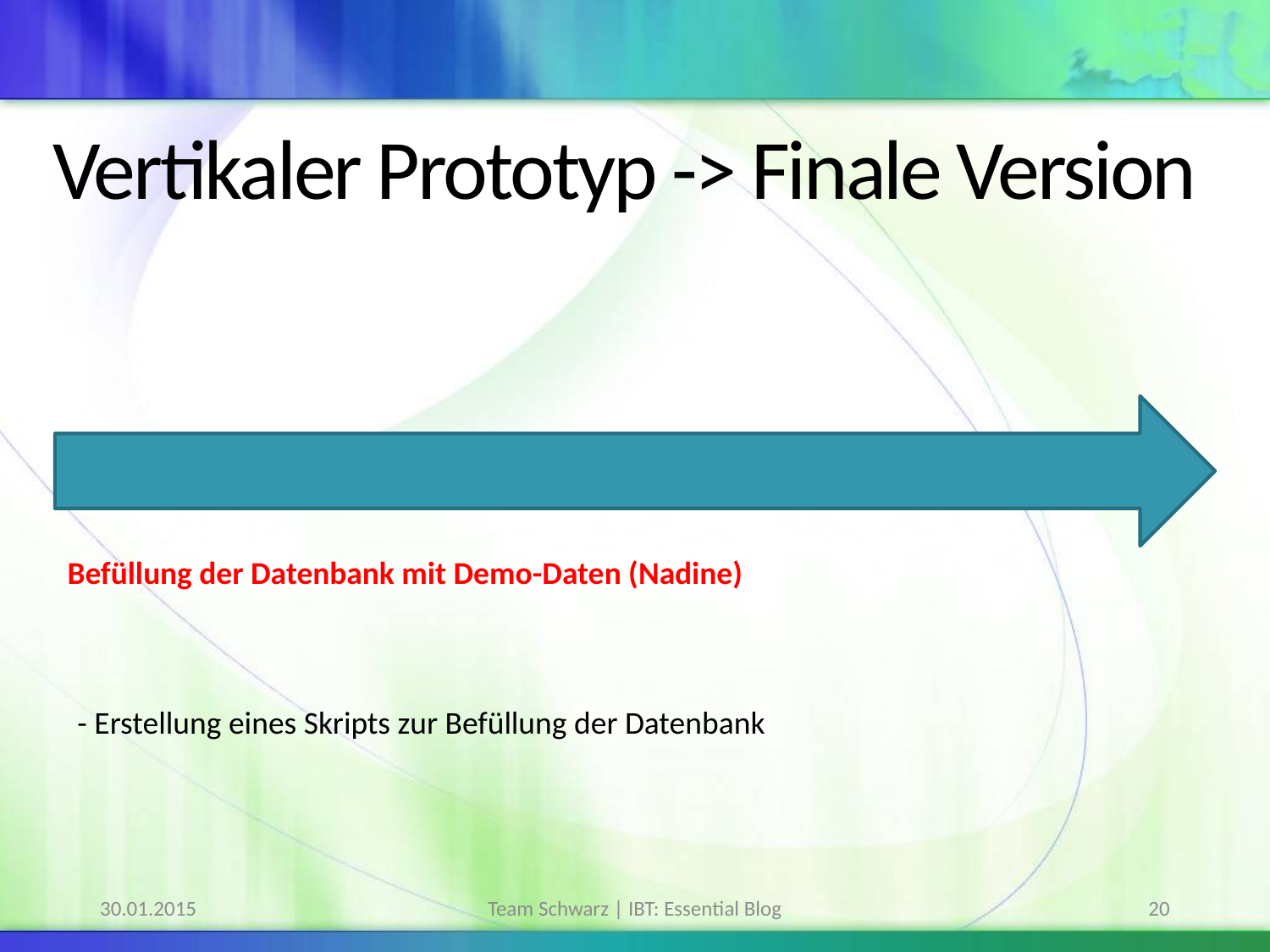

# Vertikaler Prototyp -> Finale Version

Befüllung der Datenbank mit Demo-Daten (Nadine)
- Erstellung eines Skripts zur Befüllung der Datenbank
30.01.2015
Team Schwarz | IBT: Essential Blog
20